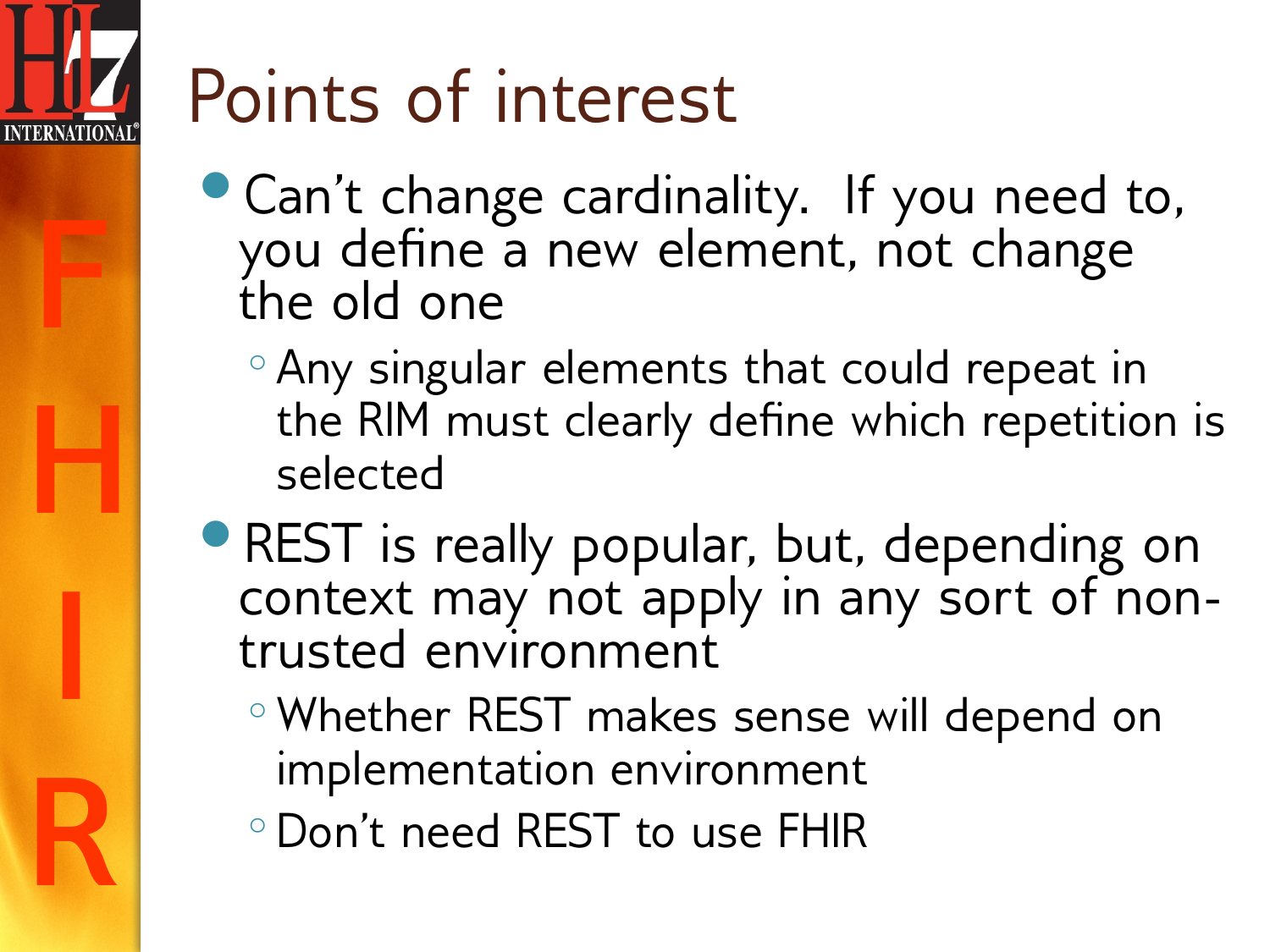

# Points of interest
Can’t change cardinality.  If you need to, you define a new element, not change the old one
Any singular elements that could repeat in the RIM must clearly define which repetition is selected
REST is really popular, but, depending on context may not apply in any sort of non-trusted environment
Whether REST makes sense will depend on implementation environment
Don’t need REST to use FHIR